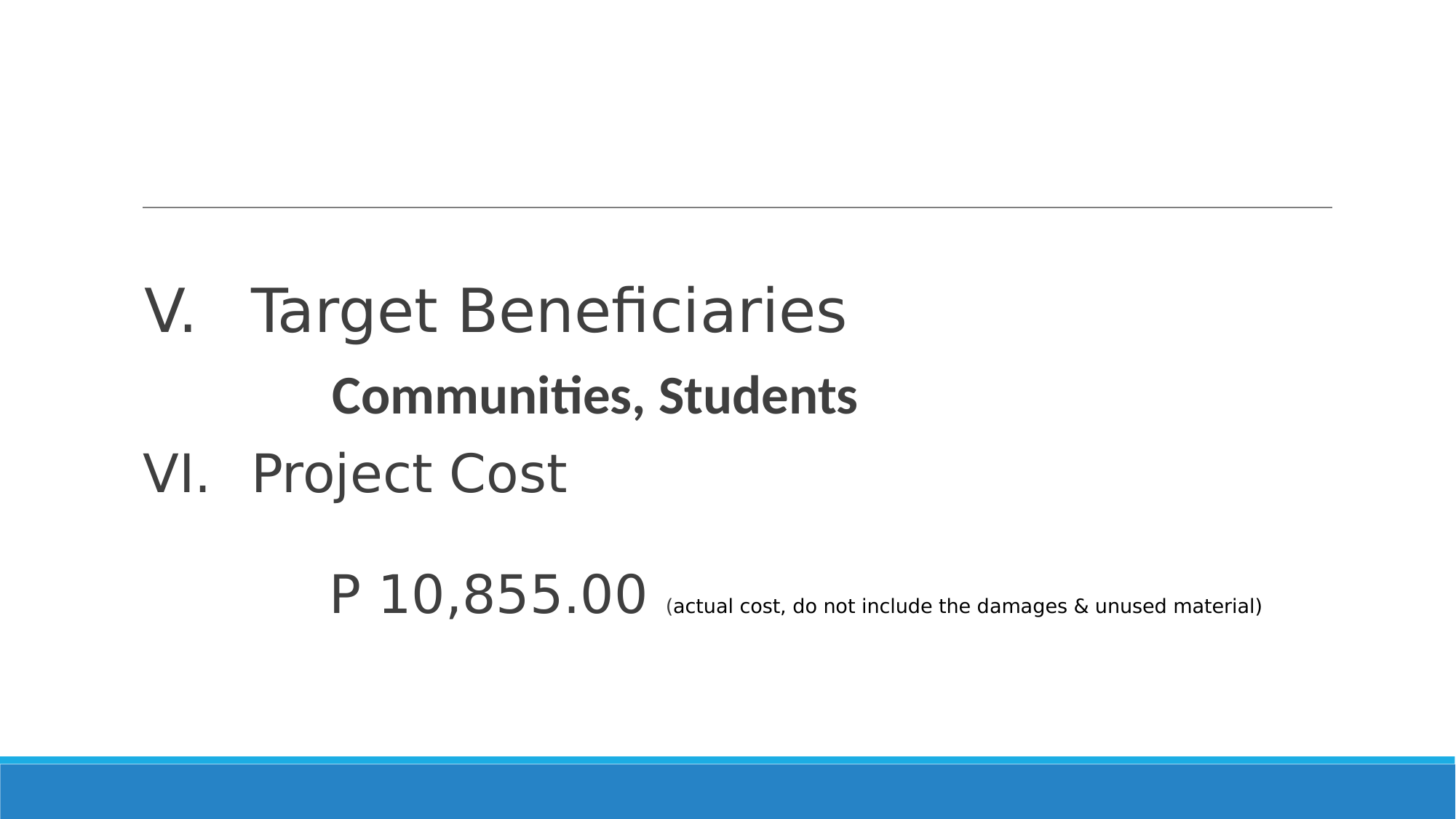

#

V.	Target Beneficiaries
            Communities, Students
VI.	Project Cost

           P 10,855.00 (actual cost, do not include the damages & unused material)